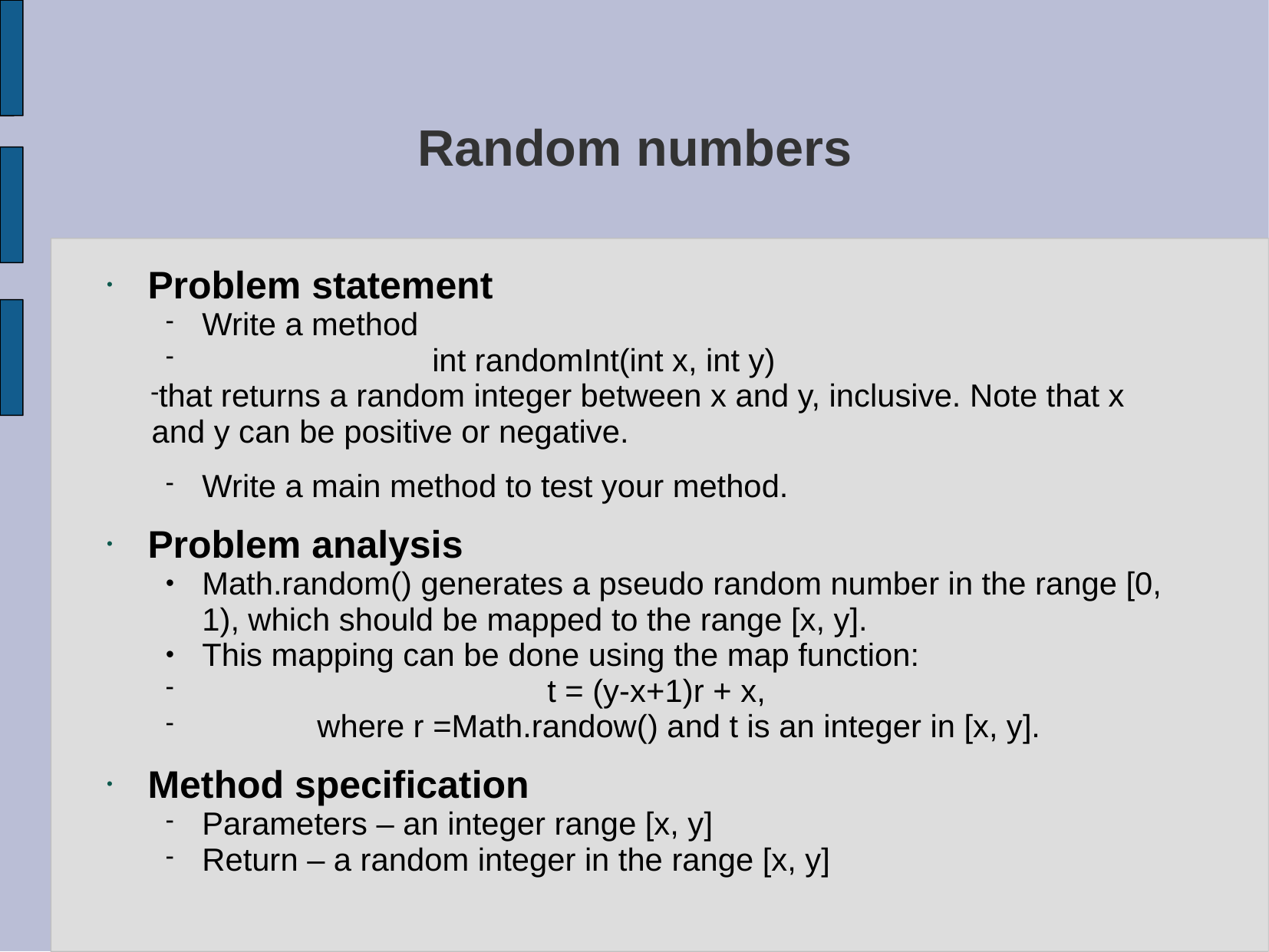

# Random numbers
Problem statement
Write a method
		int randomInt(int x, int y)
that returns a random integer between x and y, inclusive. Note that x and y can be positive or negative.
Write a main method to test your method.
Problem analysis
Math.random() generates a pseudo random number in the range [0, 1), which should be mapped to the range [x, y].
This mapping can be done using the map function:
			t = (y-x+1)r + x,
	where r =Math.randow() and t is an integer in [x, y].
Method specification
Parameters – an integer range [x, y]
Return – a random integer in the range [x, y]